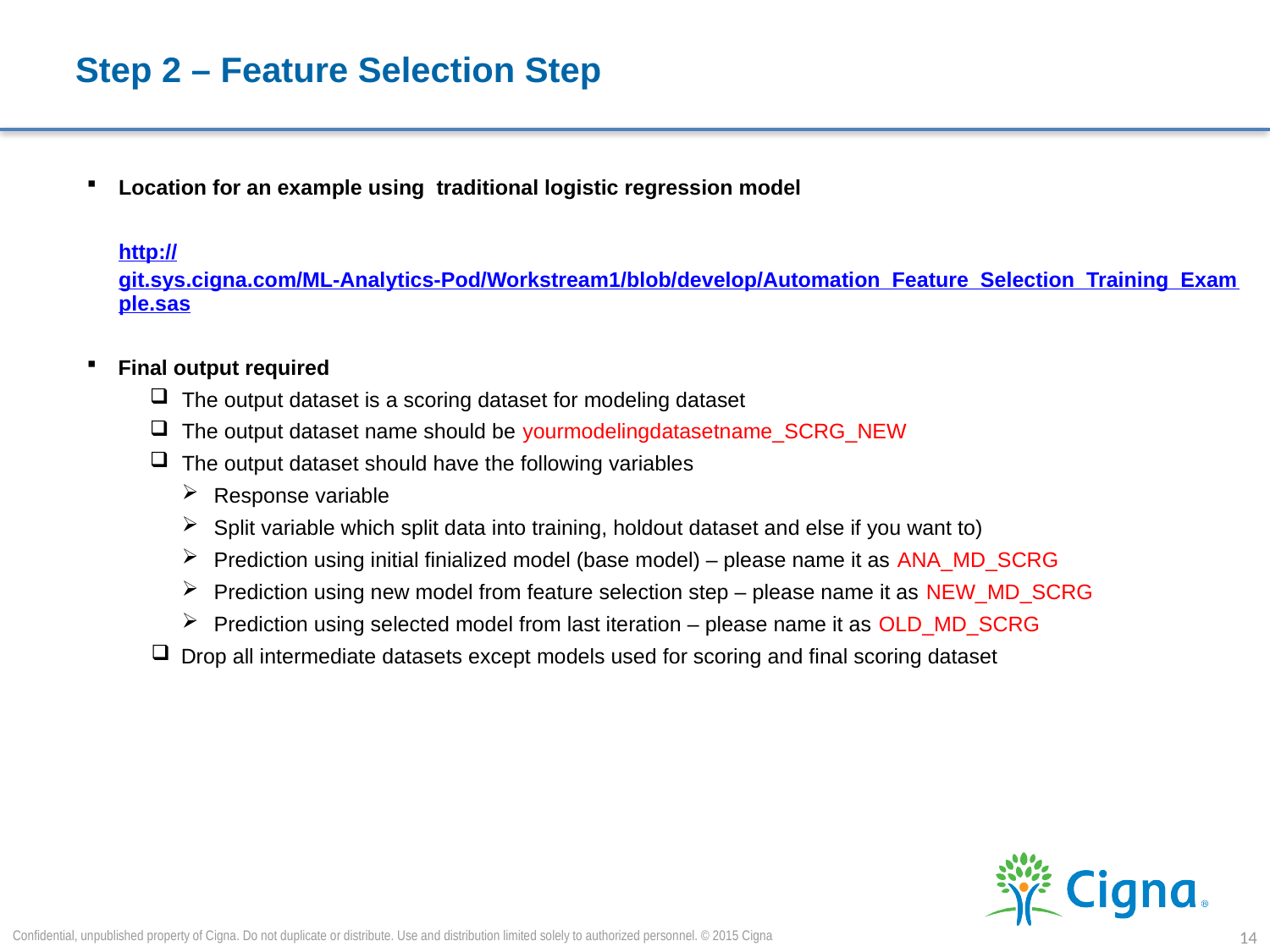

# Step 2 – Feature Selection Step

Location for an example using  traditional logistic regression model

http://git.sys.cigna.com/ML-Analytics-Pod/Workstream1/blob/develop/Automation_Feature_Selection_Training_Example.sas

Final output required
The output dataset is a scoring dataset for modeling dataset
The output dataset name should be yourmodelingdatasetname_SCRG_NEW
The output dataset should have the following variables
Response variable
Split variable which split data into training, holdout dataset and else if you want to)
Prediction using initial finialized model (base model) – please name it as ANA_MD_SCRG
Prediction using new model from feature selection step – please name it as NEW_MD_SCRG
Prediction using selected model from last iteration – please name it as OLD_MD_SCRG
 Drop all intermediate datasets except models used for scoring and final scoring dataset
Confidential, unpublished property of Cigna. Do not duplicate or distribute. Use and distribution limited solely to authorized personnel. © 2015 Cigna
14